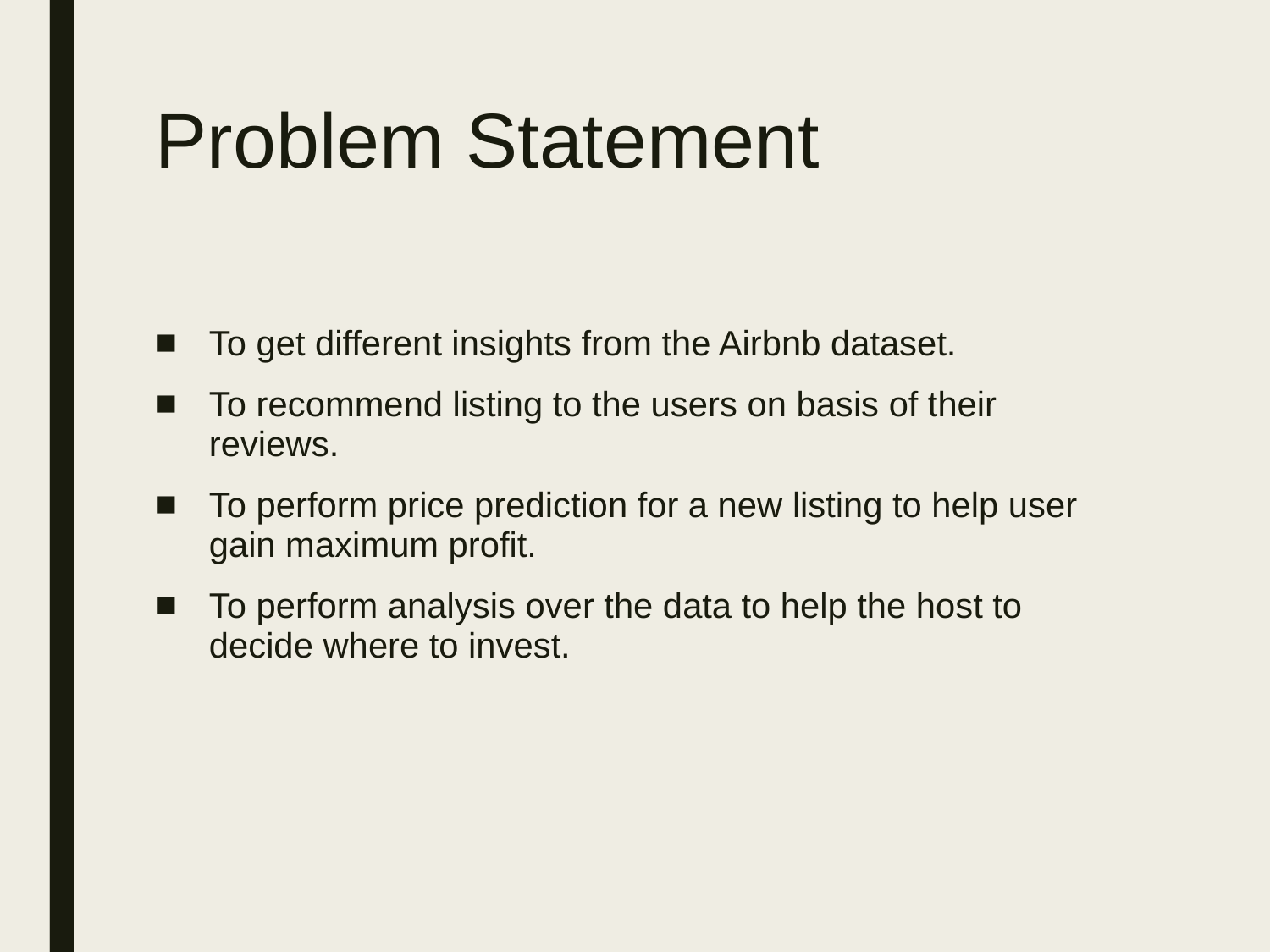

# Problem Statement
To get different insights from the Airbnb dataset.
To recommend listing to the users on basis of their reviews.
To perform price prediction for a new listing to help user gain maximum profit.
To perform analysis over the data to help the host to decide where to invest.